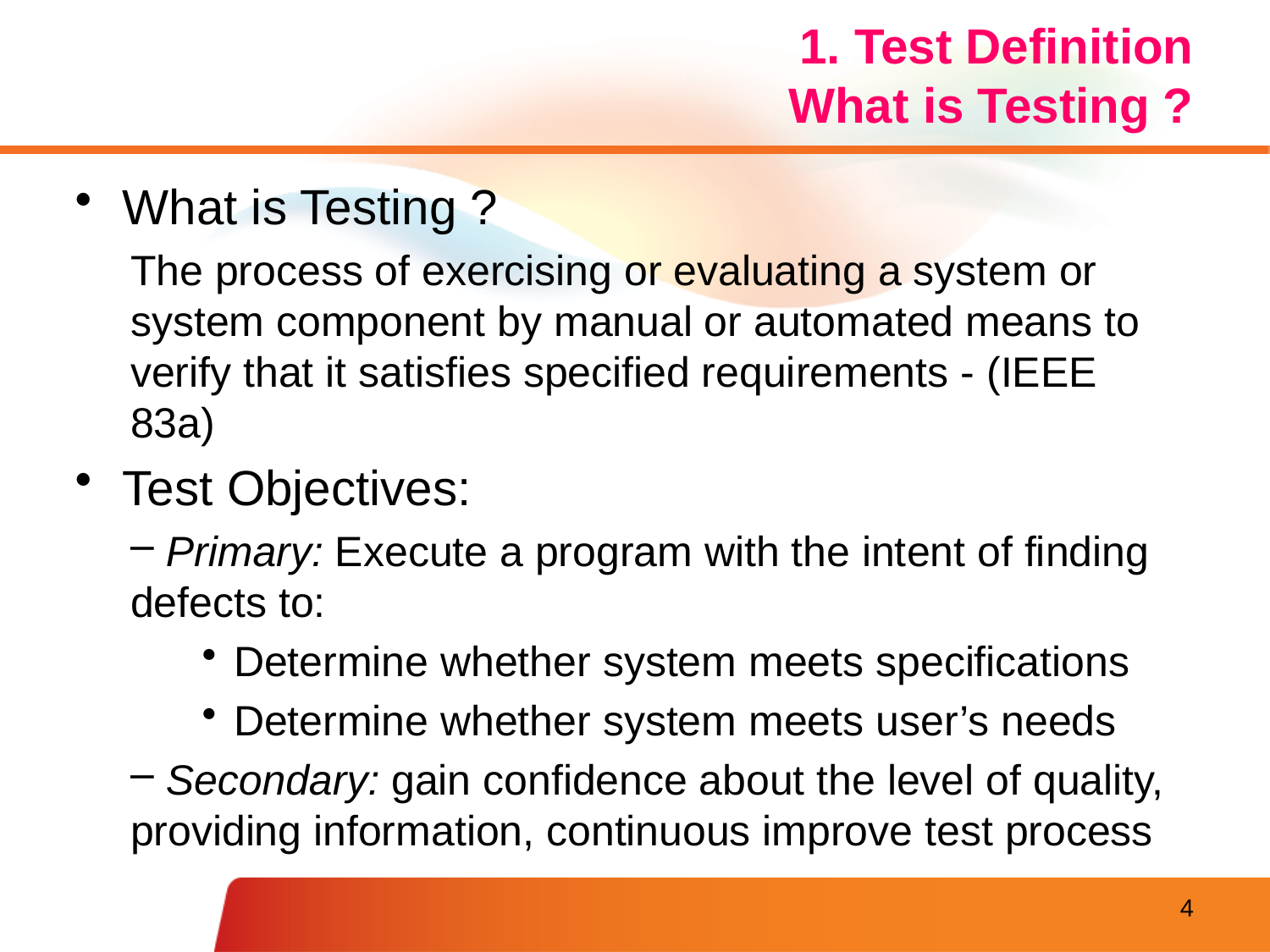

# 1. Test Definition What is Testing ?
What is Testing ?
The process of exercising or evaluating a system or system component by manual or automated means to verify that it satisfies specified requirements - (IEEE 83a)
Test Objectives:
 Primary: Execute a program with the intent of finding defects to:
Determine whether system meets specifications
Determine whether system meets user’s needs
 Secondary: gain confidence about the level of quality, providing information, continuous improve test process

4